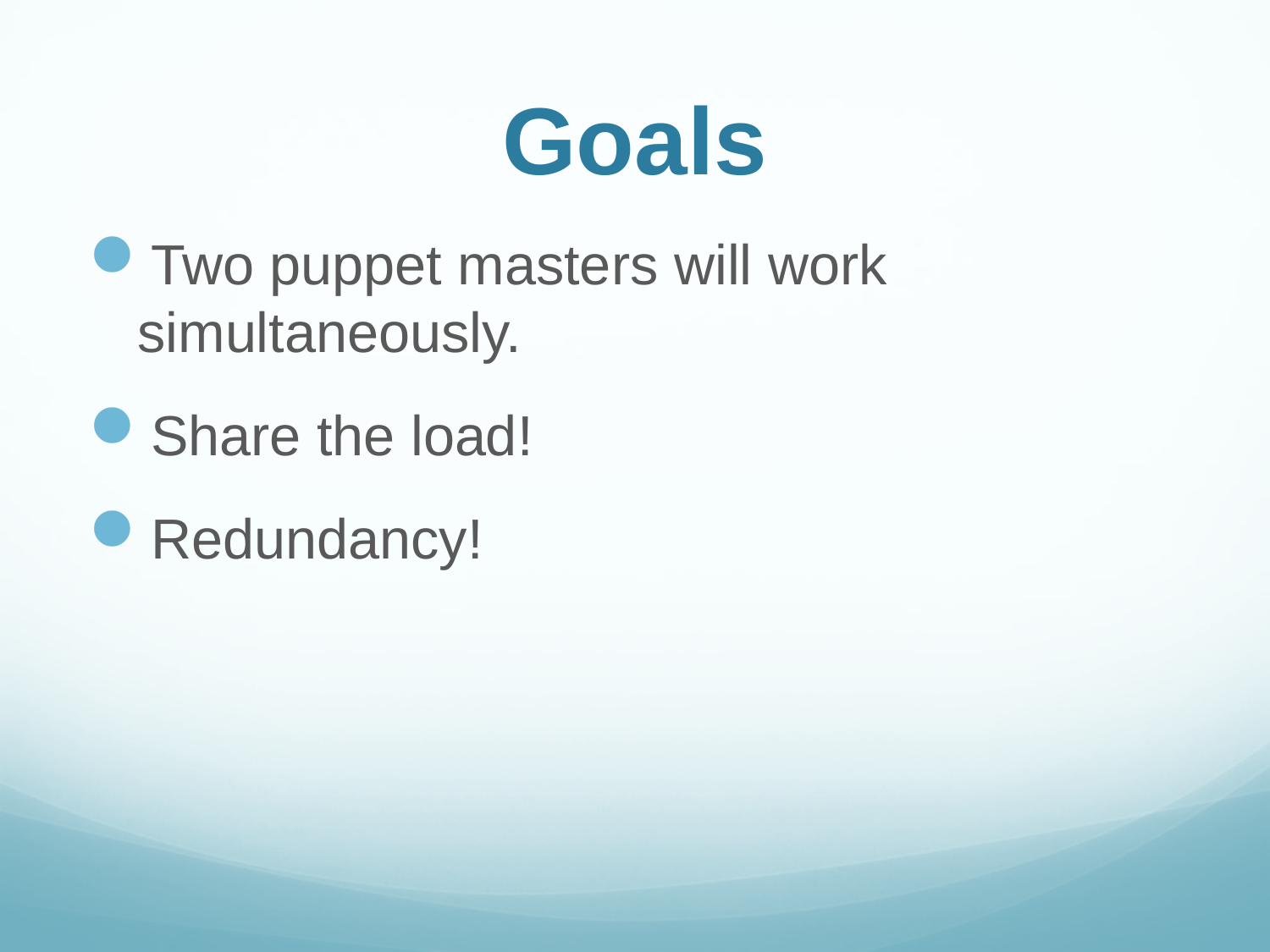

# Goals
Two puppet masters will work simultaneously.
Share the load!
Redundancy!